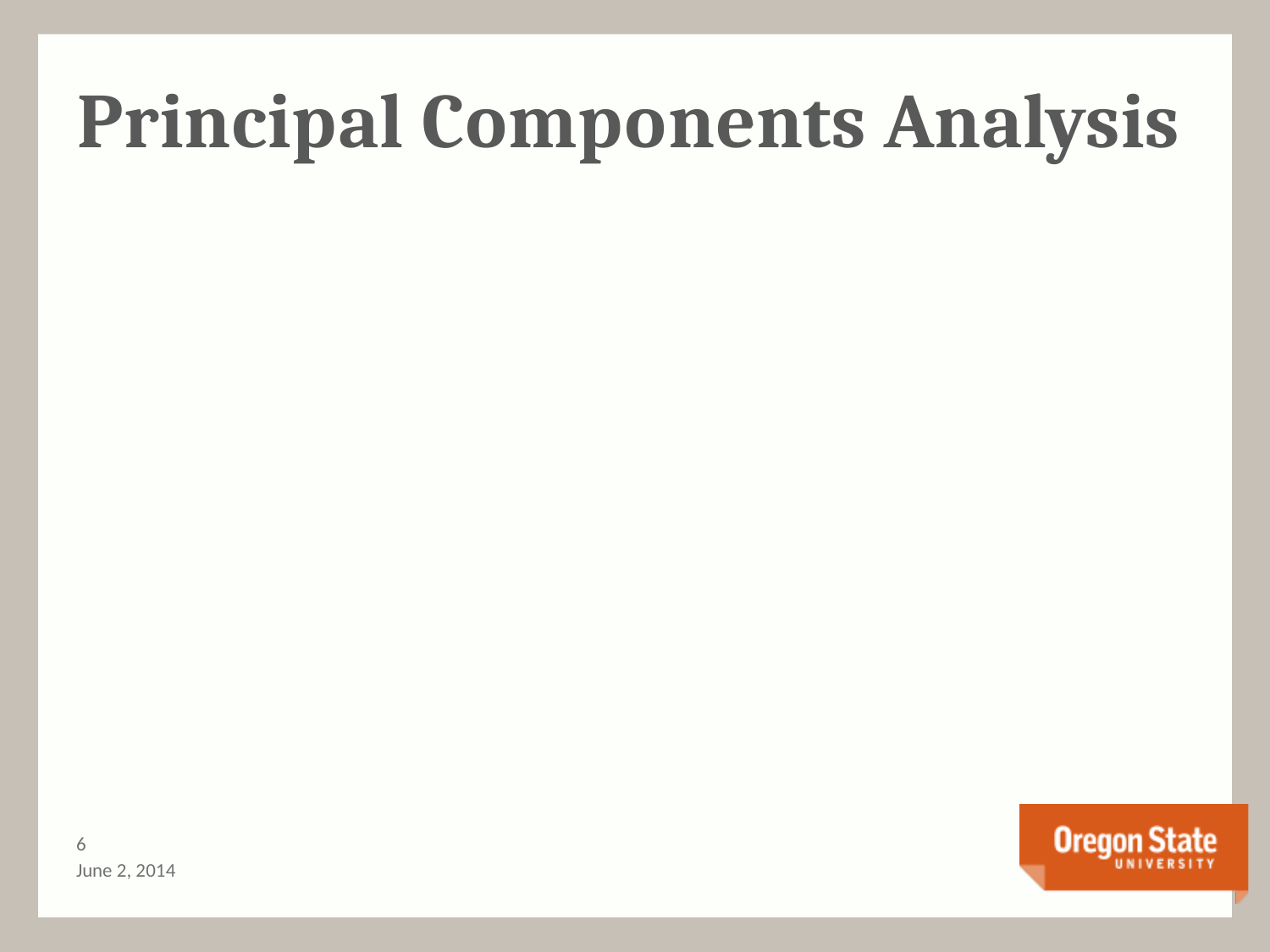

# Principal Components Analysis

6
June 2, 2014